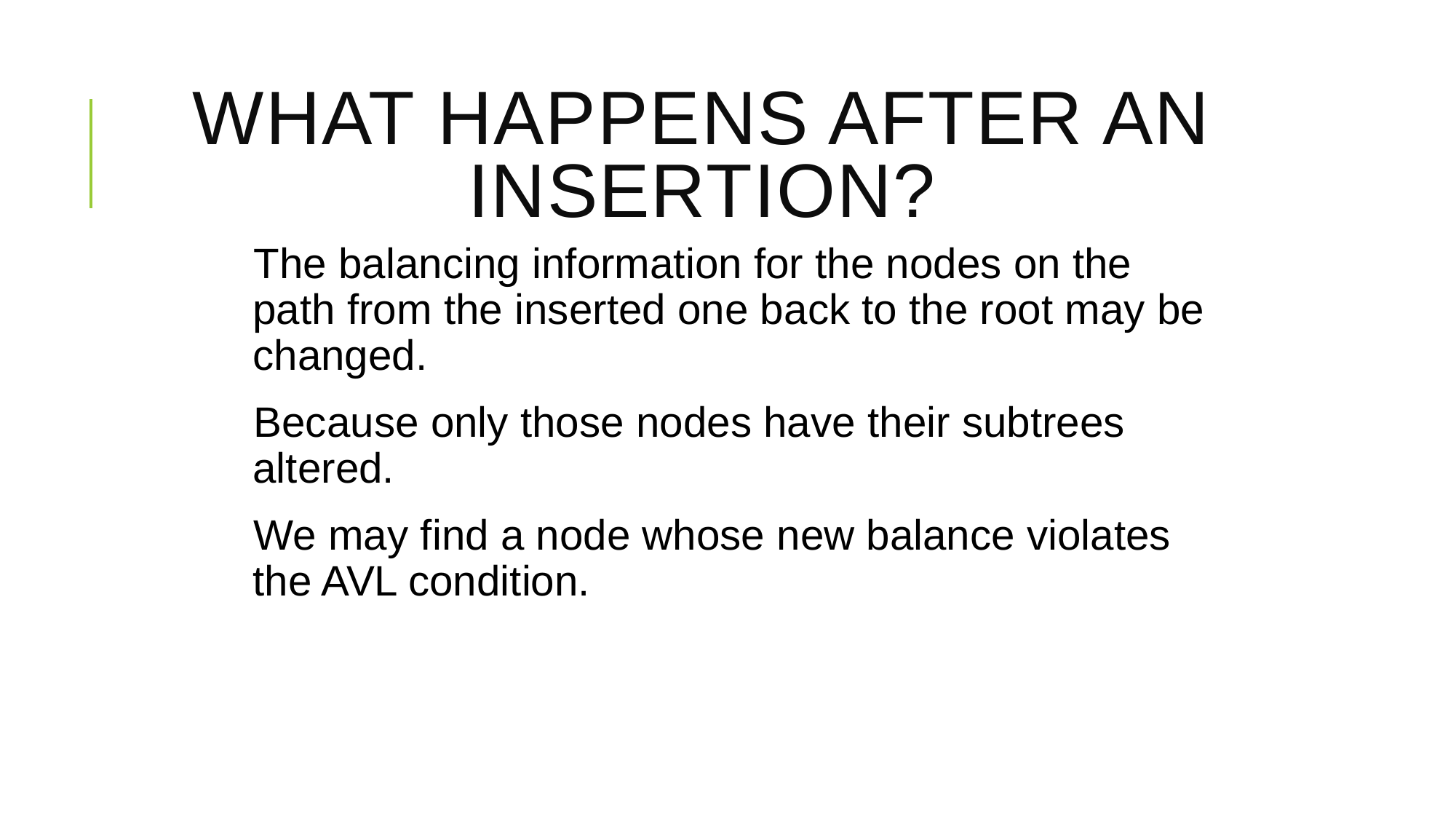

# What happens after an insertion?
The balancing information for the nodes on the path from the inserted one back to the root may be changed.
Because only those nodes have their subtrees altered.
We may find a node whose new balance violates the AVL condition.